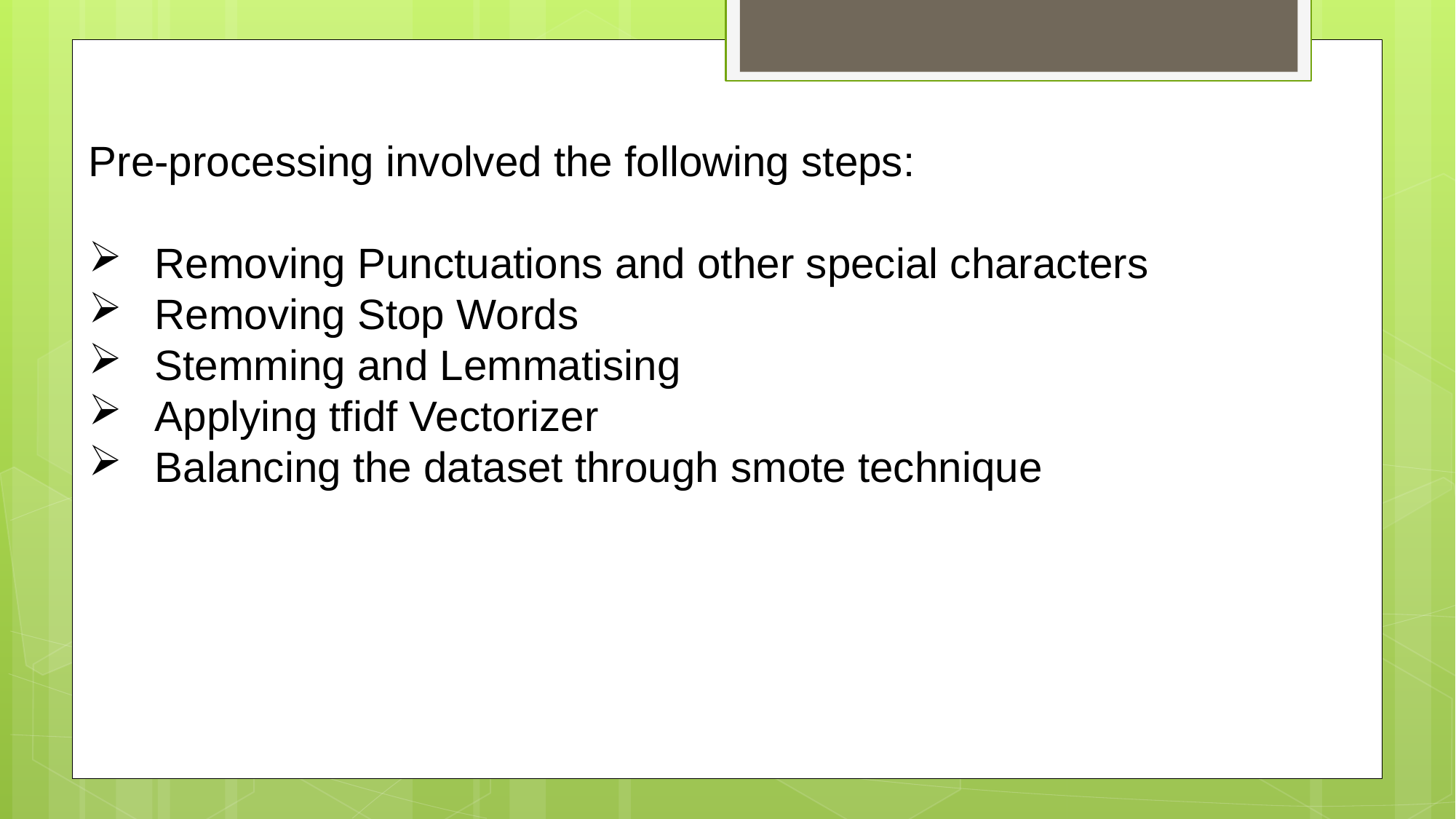

Pre-processing involved the following steps:

 Removing Punctuations and other special characters
 Removing Stop Words
 Stemming and Lemmatising
 Applying tfidf Vectorizer
 Balancing the dataset through smote technique